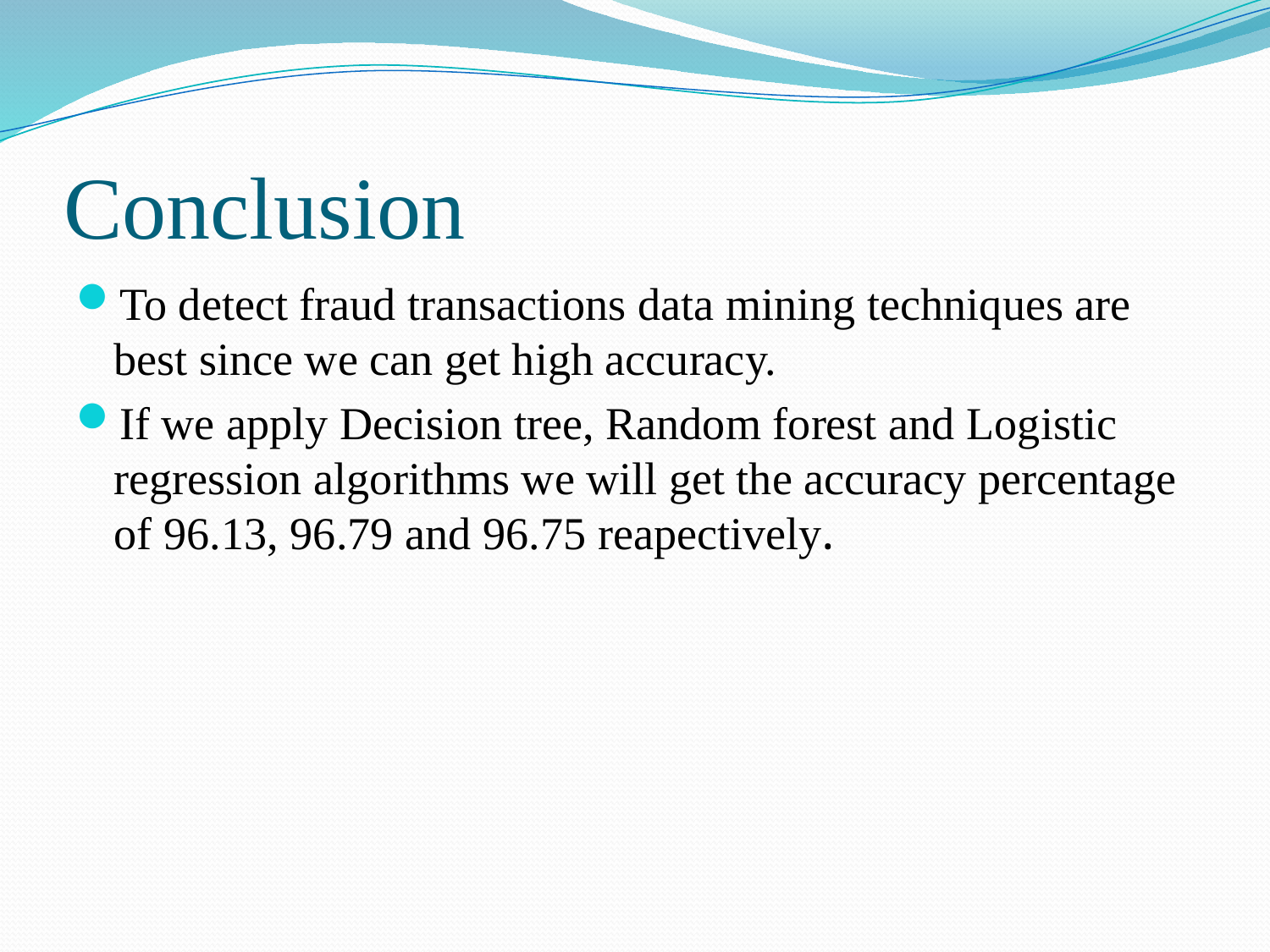

# Conclusion
To detect fraud transactions data mining techniques are best since we can get high accuracy.
If we apply Decision tree, Random forest and Logistic regression algorithms we will get the accuracy percentage of 96.13, 96.79 and 96.75 reapectively.